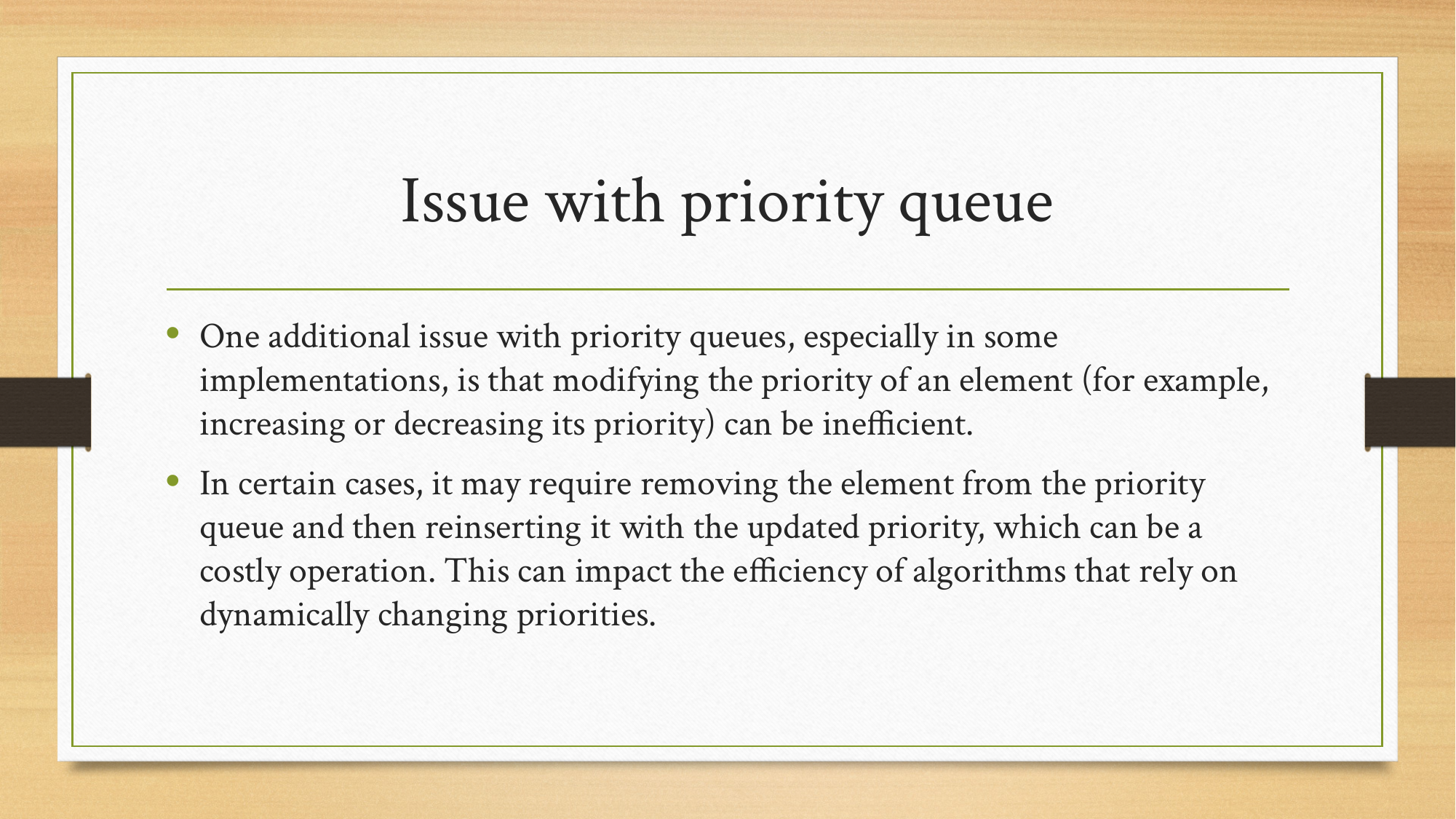

# Issue with priority queue
One additional issue with priority queues, especially in some implementations, is that modifying the priority of an element (for example, increasing or decreasing its priority) can be inefficient.
In certain cases, it may require removing the element from the priority queue and then reinserting it with the updated priority, which can be a costly operation. This can impact the efficiency of algorithms that rely on dynamically changing priorities.